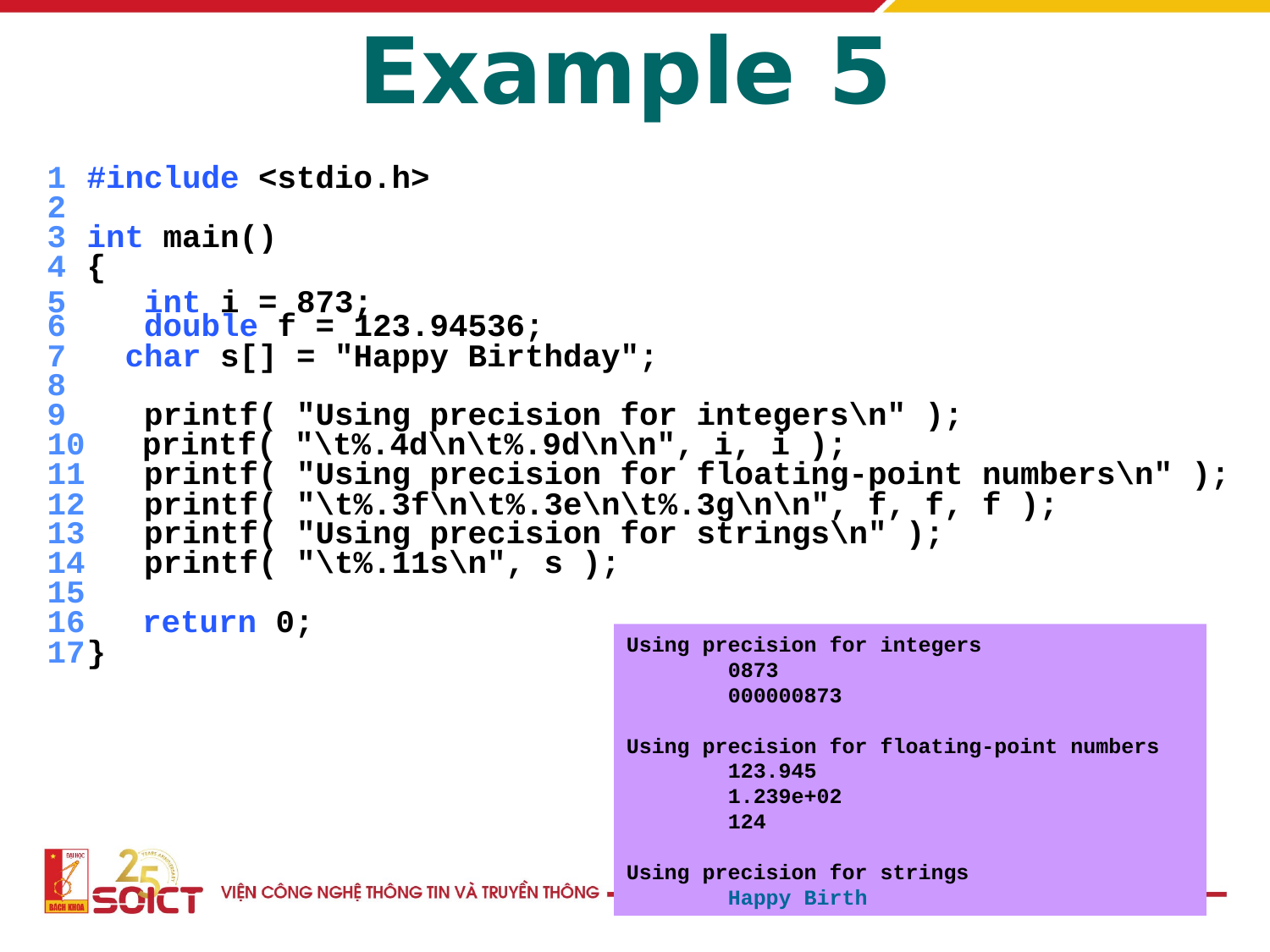

Example 5

	1	#include <stdio.h>

2

3 	int main()

	4	{

5	   int i = 873;

6	   double f = 123.94536;

	7	  char s[] = "Happy Birthday";

	8

	9	   printf( "Using precision for integers\n" );

	10   printf( "\t%.4d\n\t%.9d\n\n", i, i );

	11	   printf( "Using precision for floating-point numbers\n" );

	12	   printf( "\t%.3f\n\t%.3e\n\t%.3g\n\n", f, f, f );

	13	   printf( "Using precision for strings\n" );

	14	   printf( "\t%.11s\n", s );

	15

	16   return 0;

	17	}

Using precision for integers
        0873
        000000873

Using precision for floating-point numbers
        123.945
        1.239e+02
        124

Using precision for strings
        Happy Birth